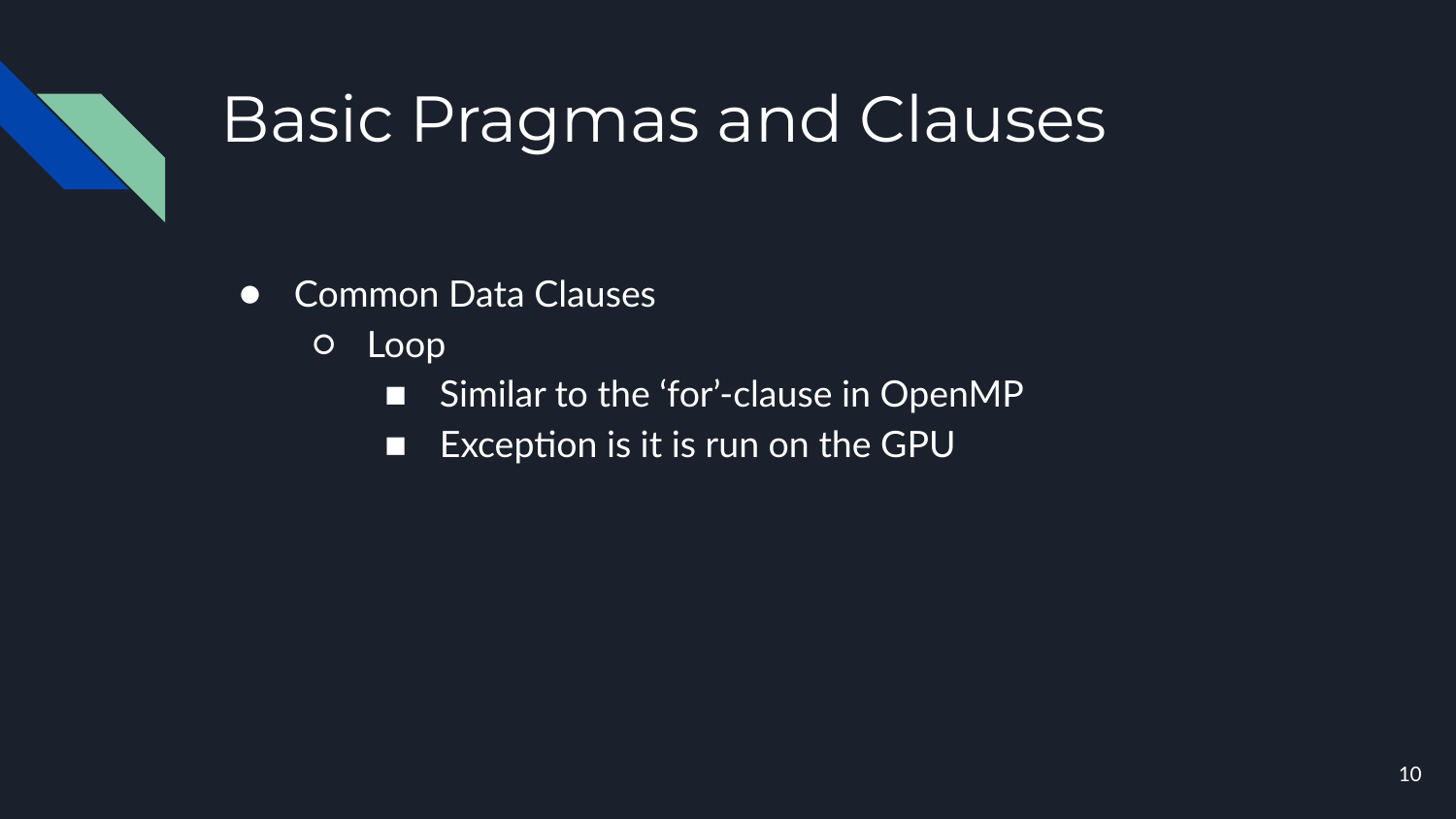

# Basic Pragmas and Clauses

Common Data Clauses
Loop
Similar to the ‘for’-clause in OpenMP
Exception is it is run on the GPU
10